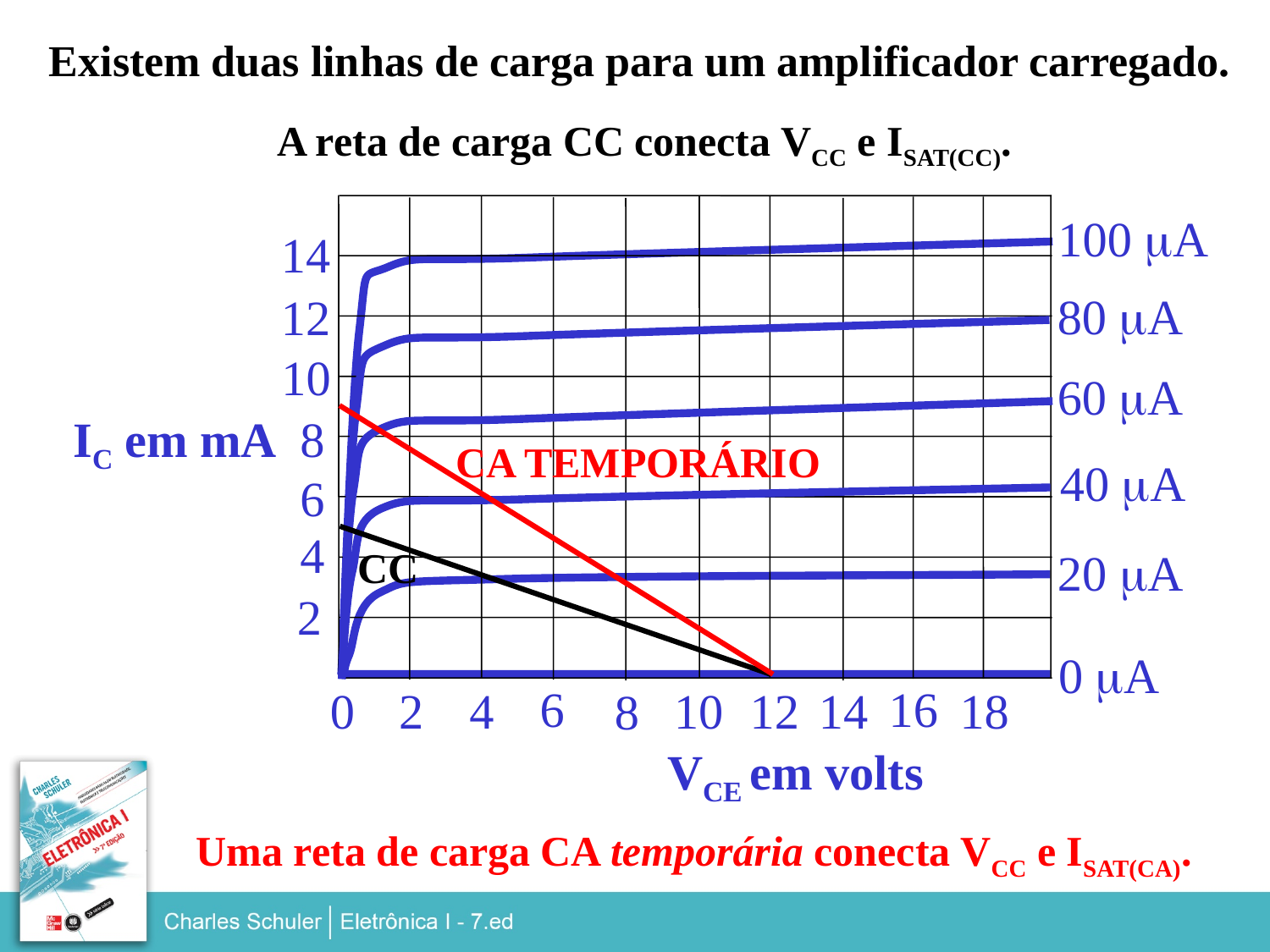

Existem duas linhas de carga para um amplificador carregado.
A reta de carga CC conecta VCC e ISAT(CC).

100 μA

14
80 μA

12
10
60 μA

IC em mA
8

CA TEMPORÁRIO
40 μA

6
4

CC
20 μA

2
0 μA

6
16
0
2
4
10
12
14
18
8
VCE em volts
Uma reta de carga CA temporária conecta VCC e ISAT(CA).